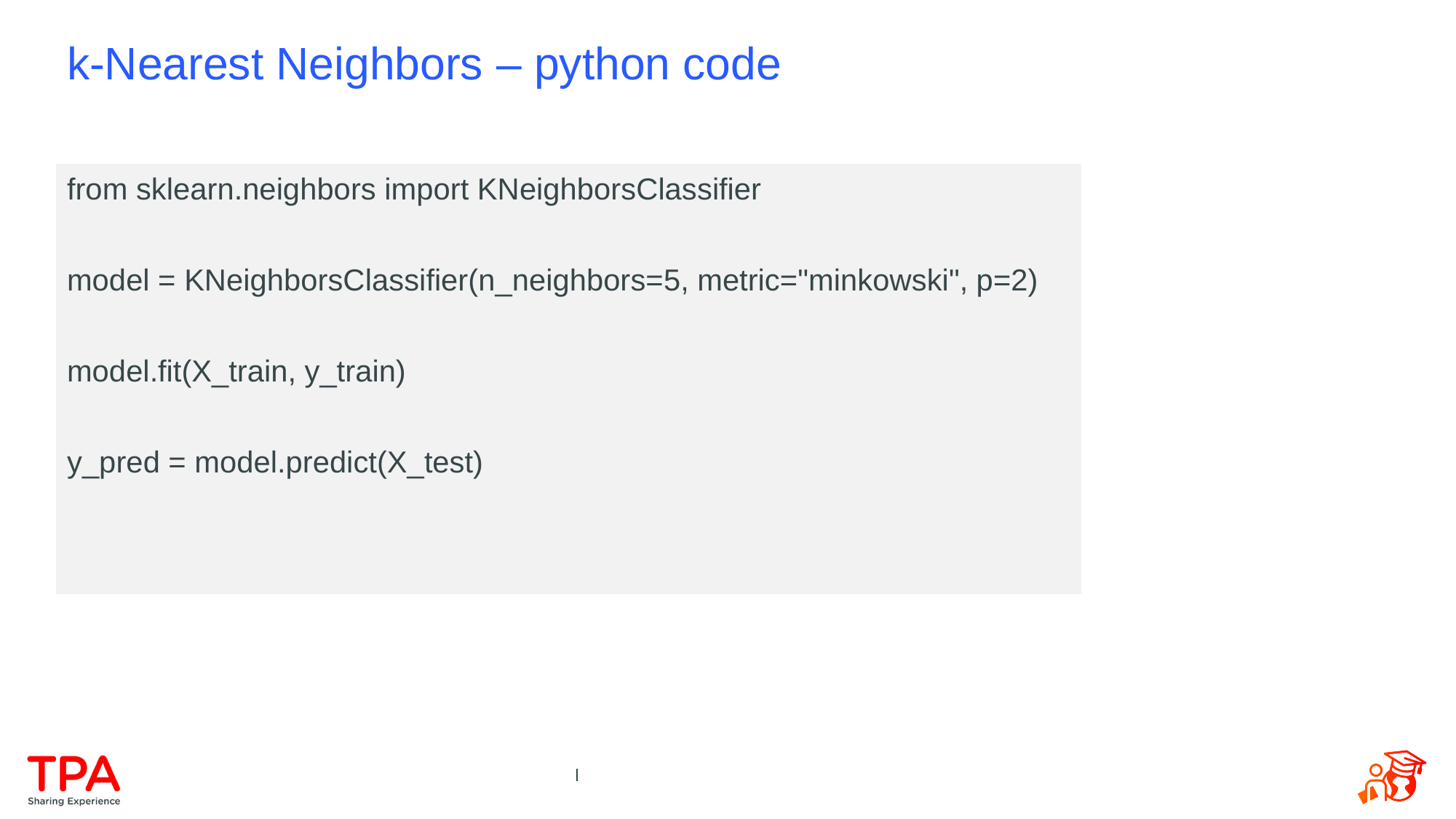

# k-Nearest Neighbors – python code
from sklearn.neighbors import KNeighborsClassifier

model = KNeighborsClassifier(n_neighbors=5, metric="minkowski", p=2)

model.fit(X_train, y_train)

y_pred = model.predict(X_test)